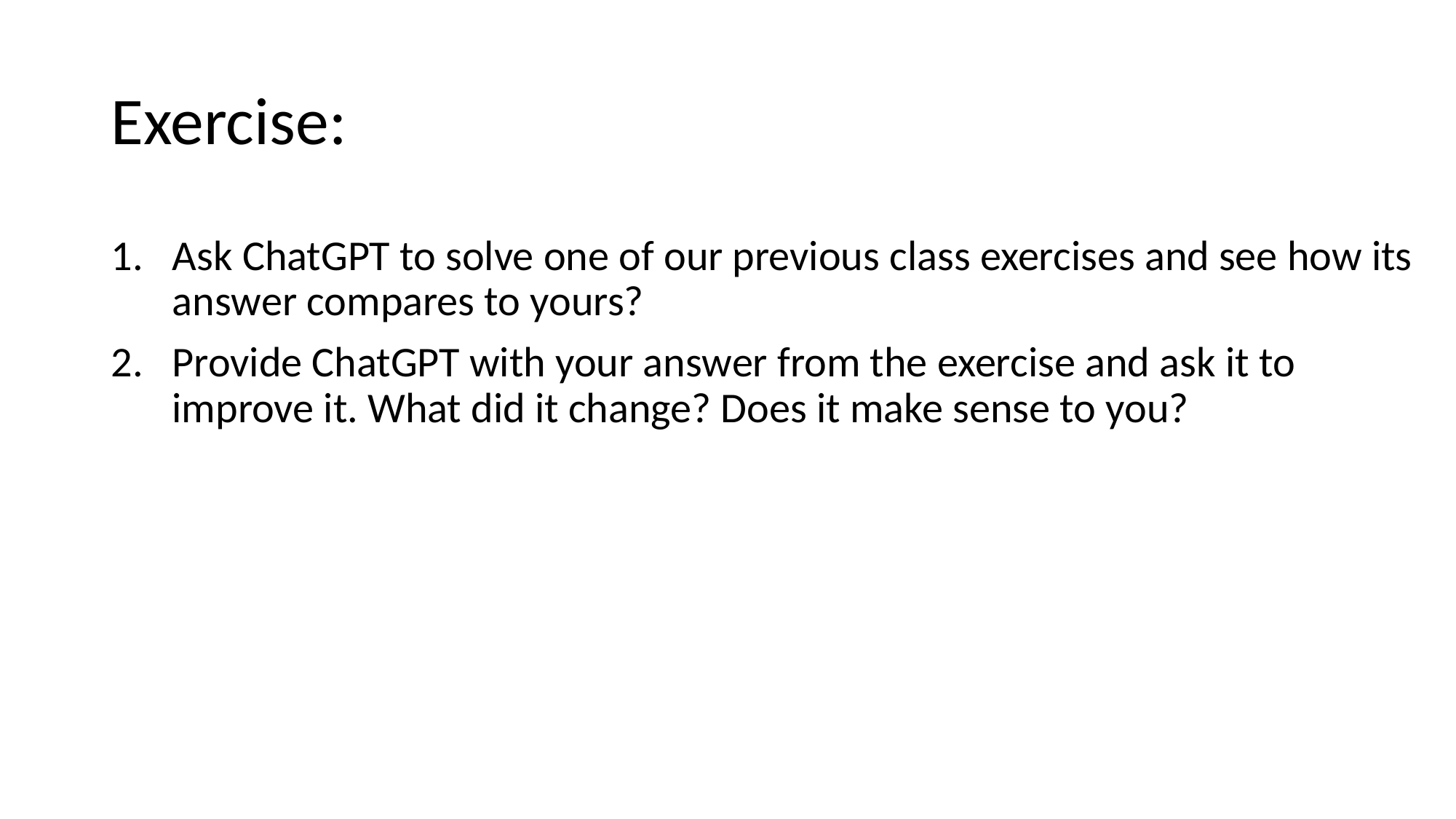

# Exercise:
Ask ChatGPT to solve one of our previous class exercises and see how its answer compares to yours?
Provide ChatGPT with your answer from the exercise and ask it to improve it. What did it change? Does it make sense to you?